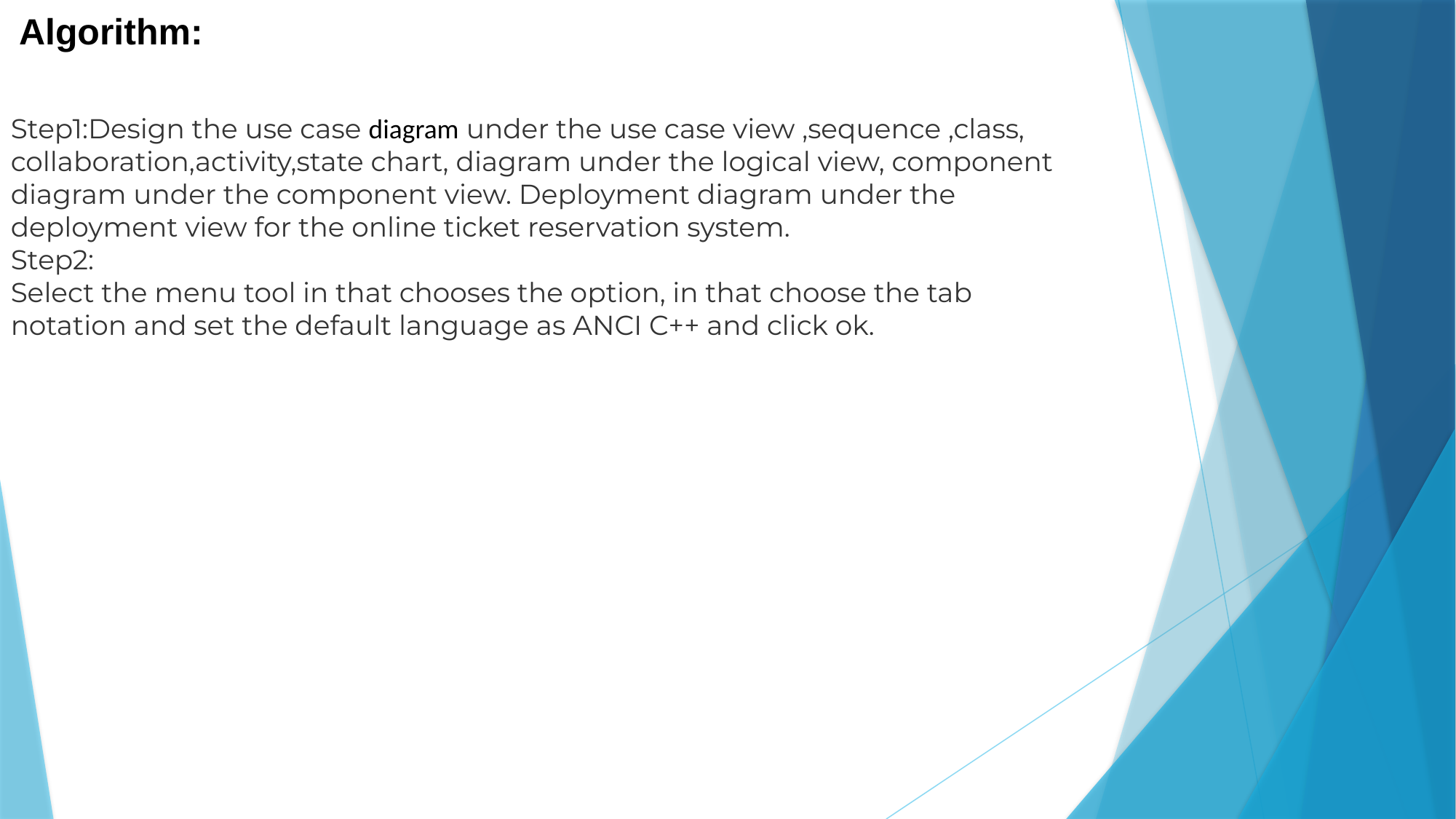

Algorithm:

Step1:Design the use case diagram under the use case view ,sequence ,class, collaboration,activity,state chart, diagram under the logical view, component diagram under the component view. Deployment diagram under the deployment view for the online ticket reservation system.
Step2:
Select the menu tool in that chooses the option, in that choose the tab notation and set the default language as ANCI C++ and click ok.